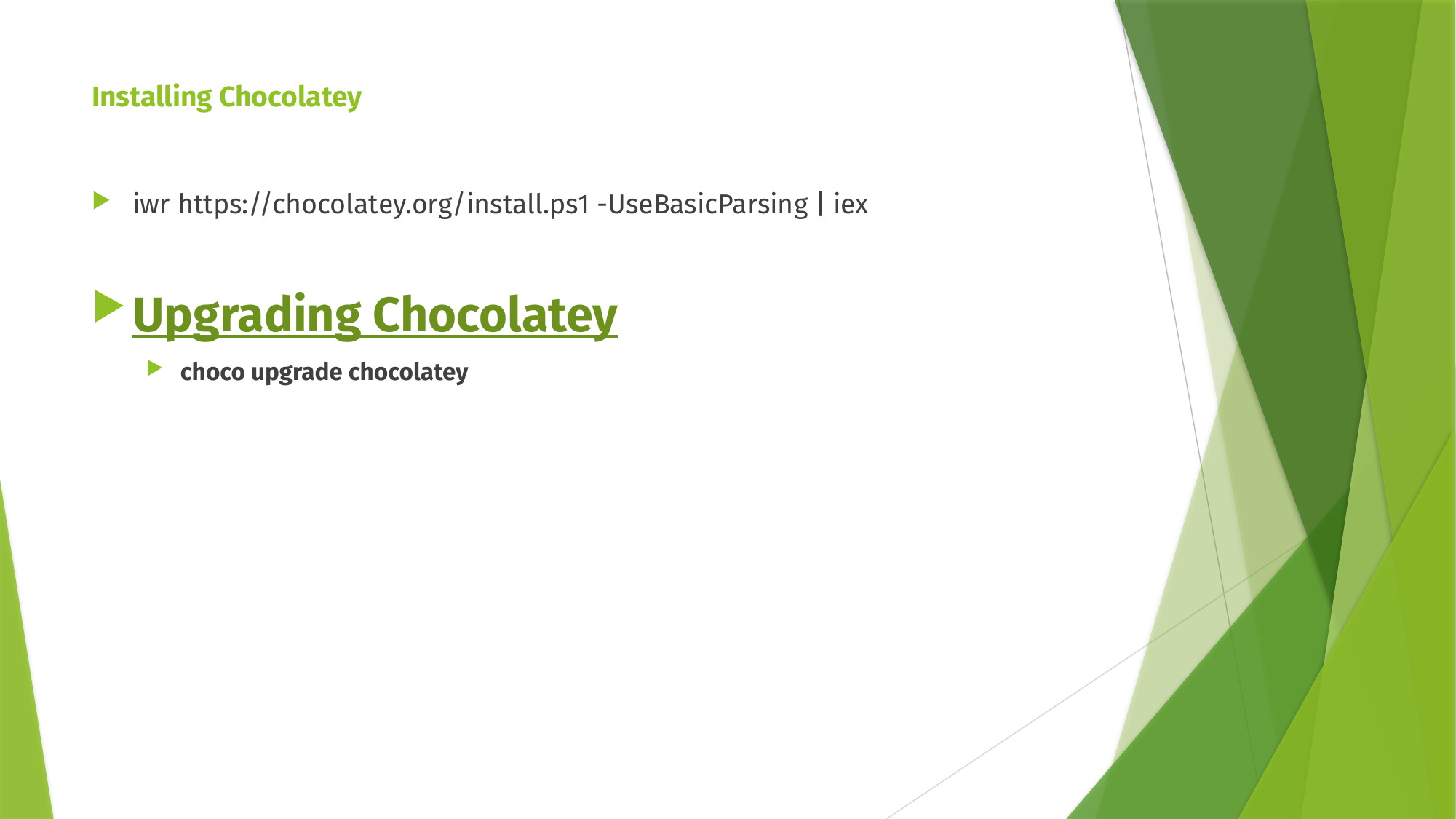

# Installing Chocolatey
iwr https://chocolatey.org/install.ps1 -UseBasicParsing | iex

Upgrading Chocolatey
choco upgrade chocolatey